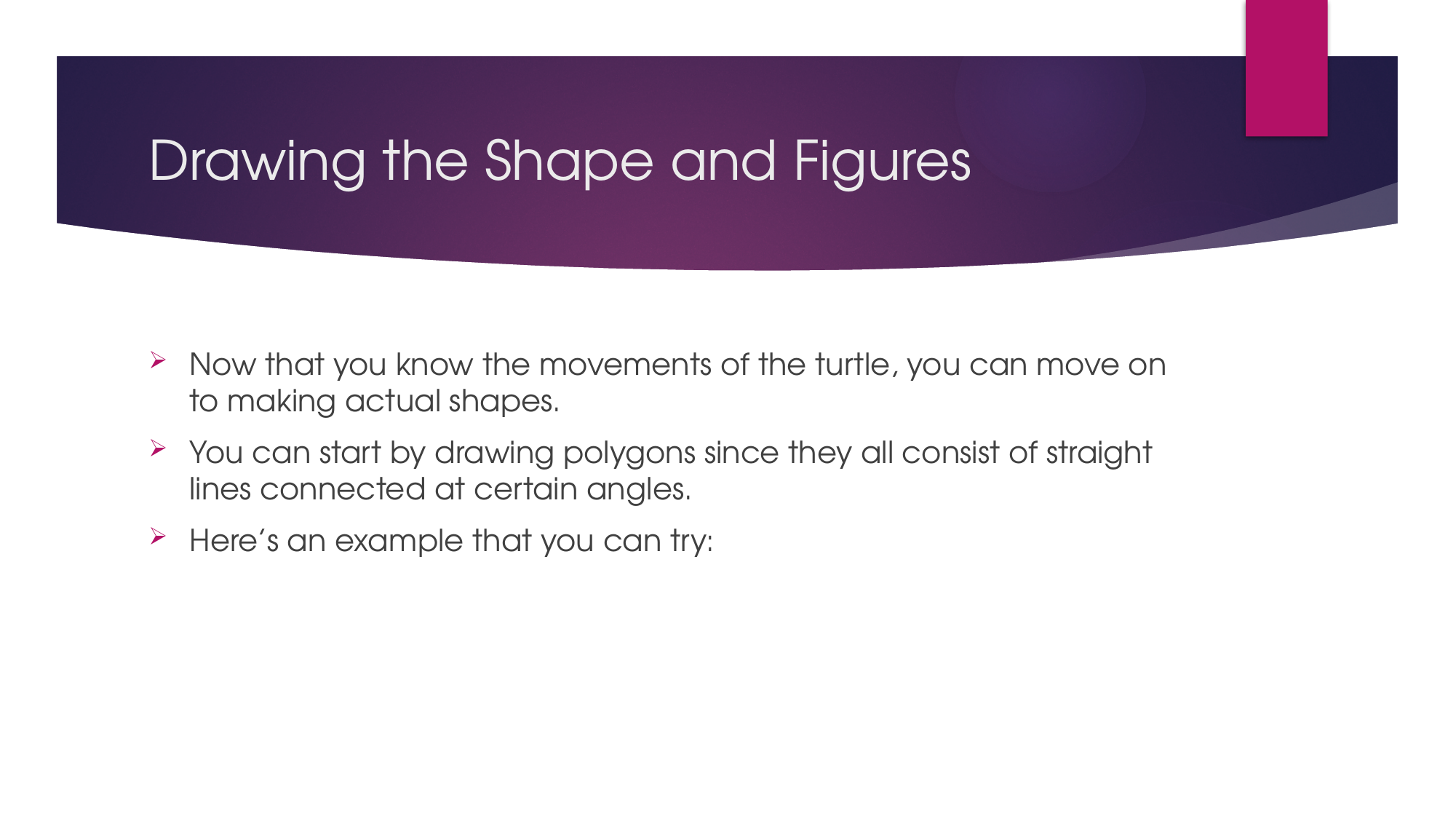

# Drawing the Shape and Figures
Now that you know the movements of the turtle, you can move on to making actual shapes.
You can start by drawing polygons since they all consist of straight lines connected at certain angles.
Here’s an example that you can try: